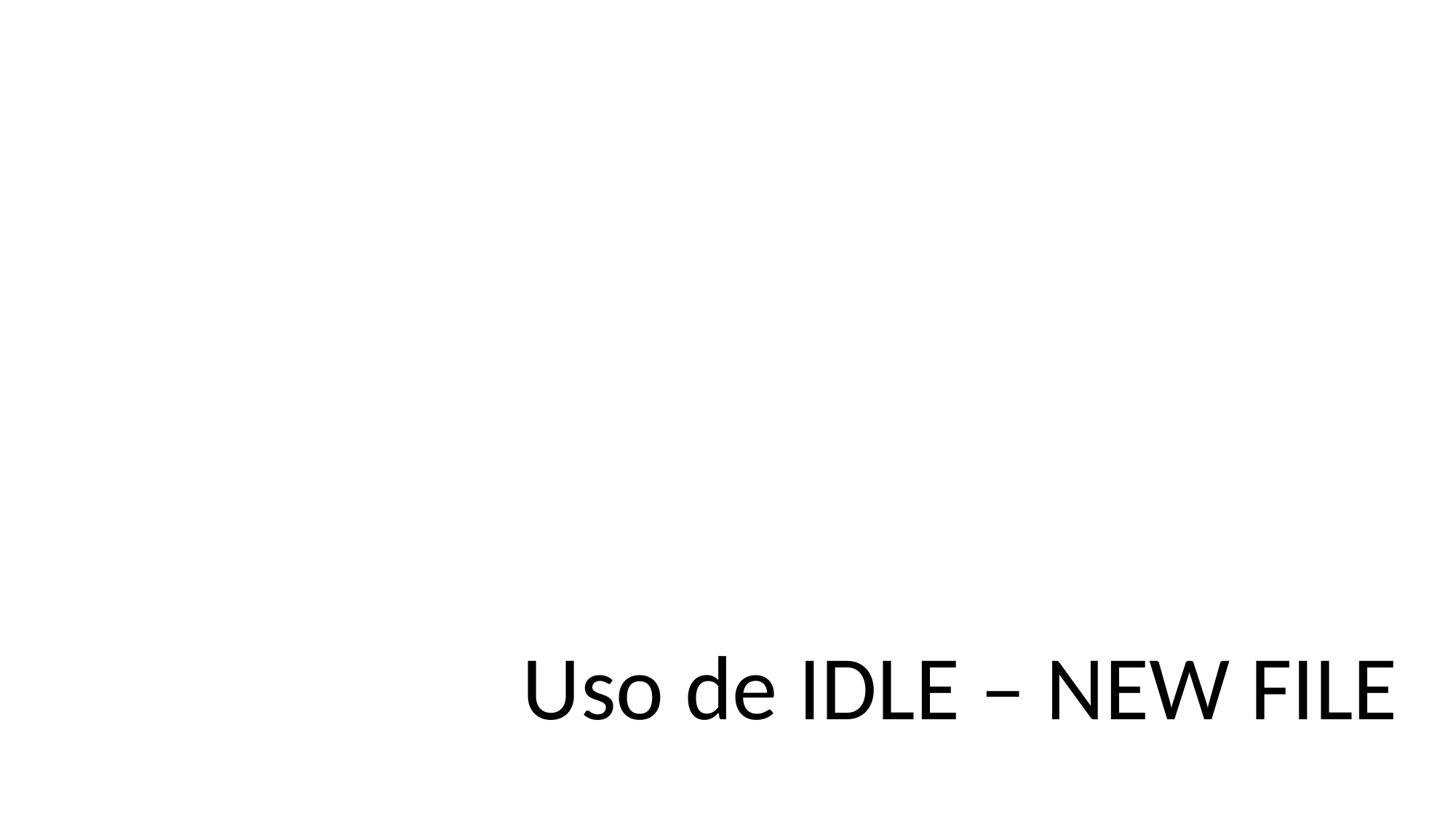

# Uso de IDLE – NEW FILE